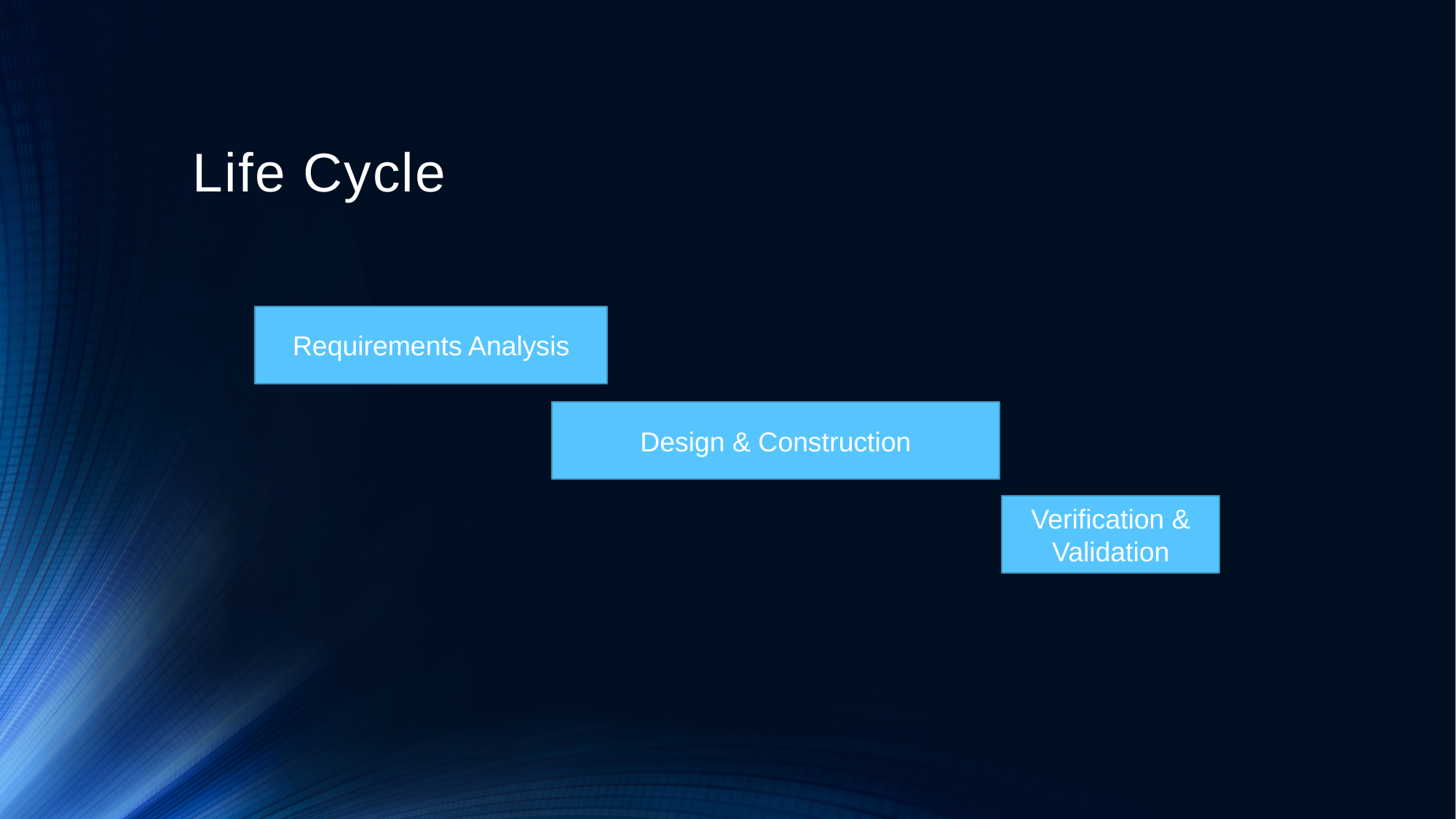

# Life Cycle

Requirements Analysis
Design & Construction
Verification & Validation